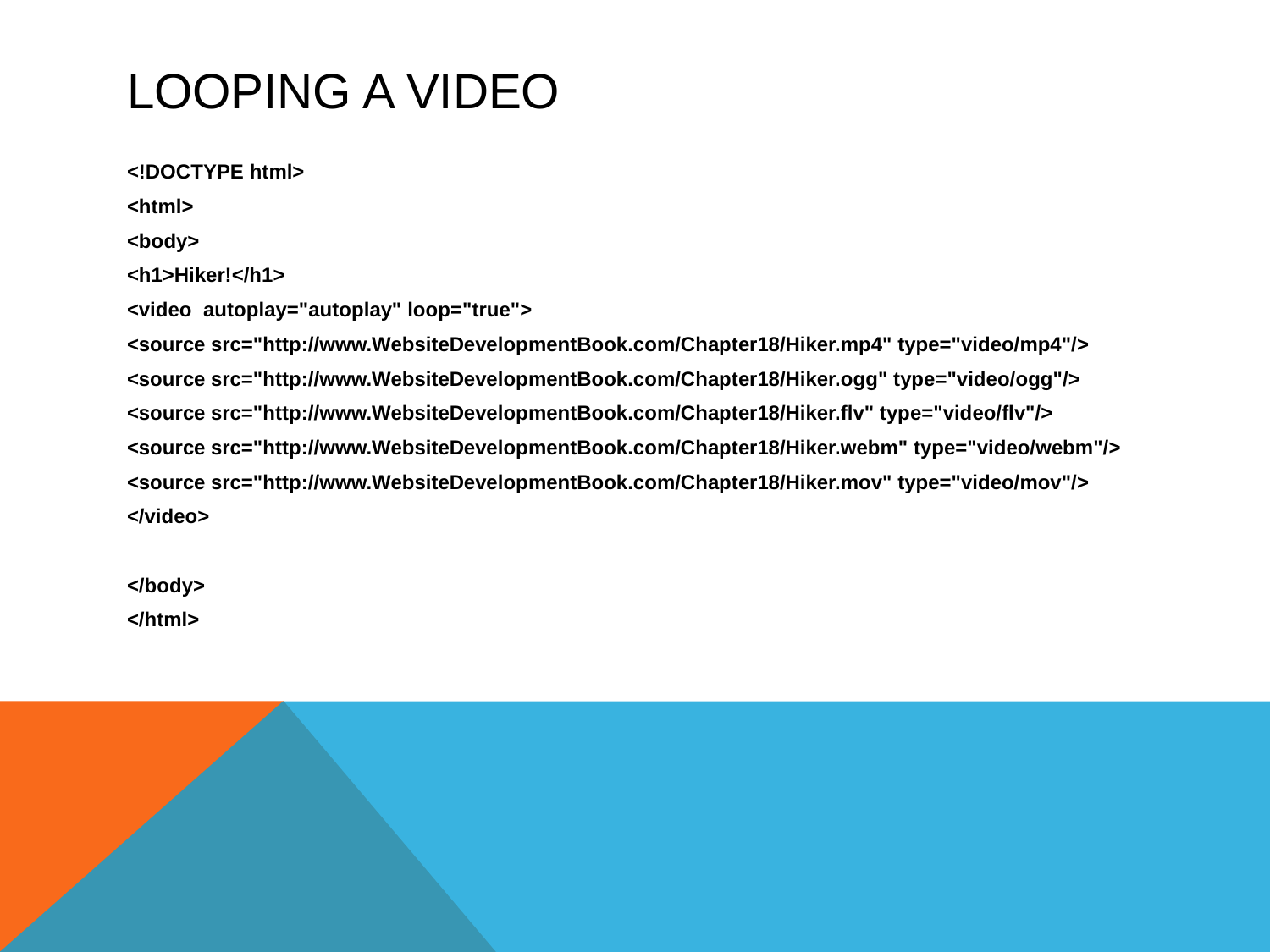

# Looping a video
<!DOCTYPE html>
<html>
<body>
<h1>Hiker!</h1>
<video  autoplay="autoplay" loop="true">
<source src="http://www.WebsiteDevelopmentBook.com/Chapter18/Hiker.mp4" type="video/mp4"/>
<source src="http://www.WebsiteDevelopmentBook.com/Chapter18/Hiker.ogg" type="video/ogg"/>
<source src="http://www.WebsiteDevelopmentBook.com/Chapter18/Hiker.flv" type="video/flv"/>
<source src="http://www.WebsiteDevelopmentBook.com/Chapter18/Hiker.webm" type="video/webm"/>
<source src="http://www.WebsiteDevelopmentBook.com/Chapter18/Hiker.mov" type="video/mov"/>
</video>

</body>
</html>